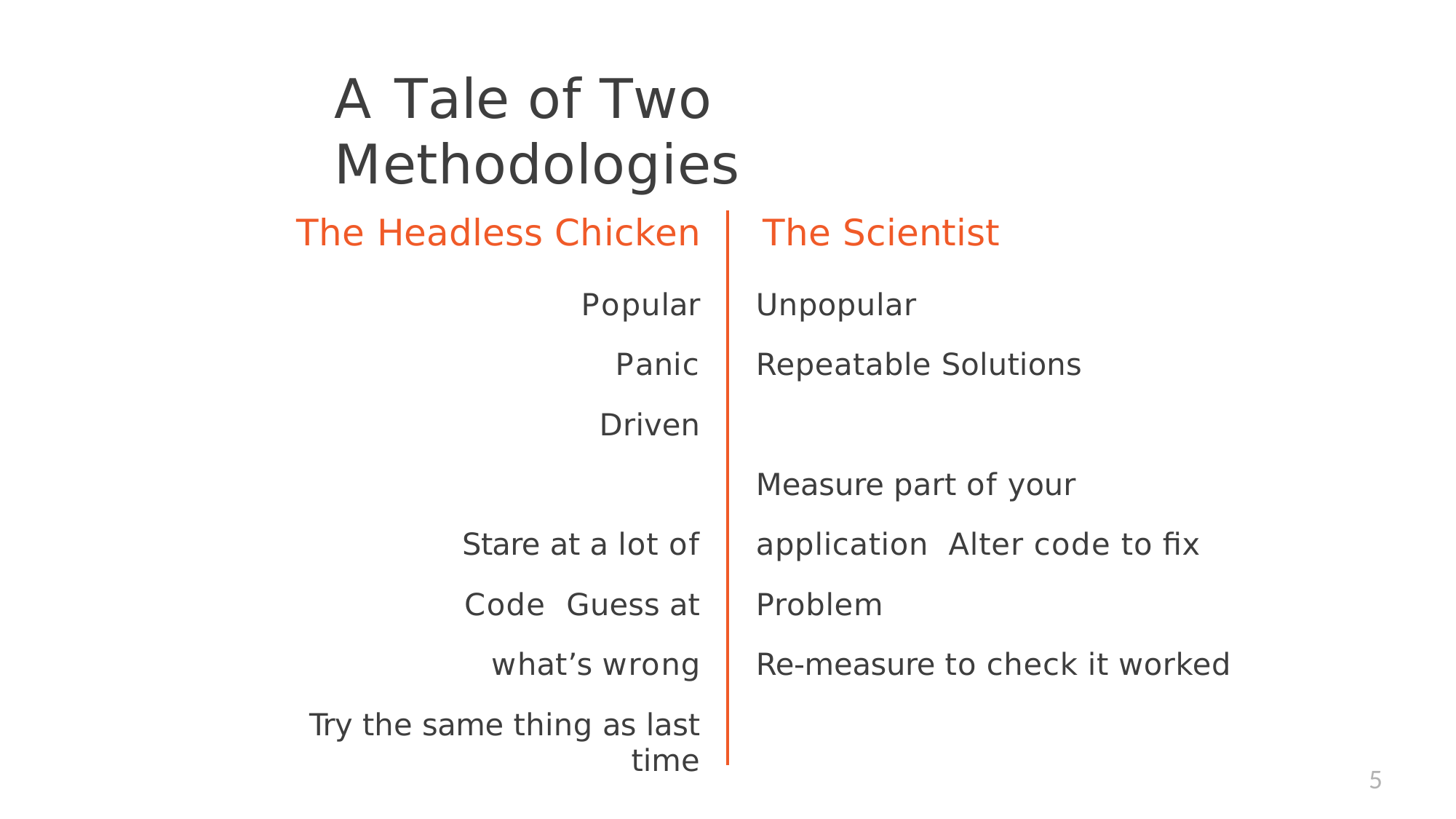

# A Tale of Two Methodologies
The Headless Chicken
Popular  Panic Driven

Stare at a lot of Code  Guess at what’s wrong
Try the same thing as last time
The Scientist
Unpopular  Repeatable Solutions

Measure part of your application  Alter code to fix Problem
Re-measure to check it worked
5